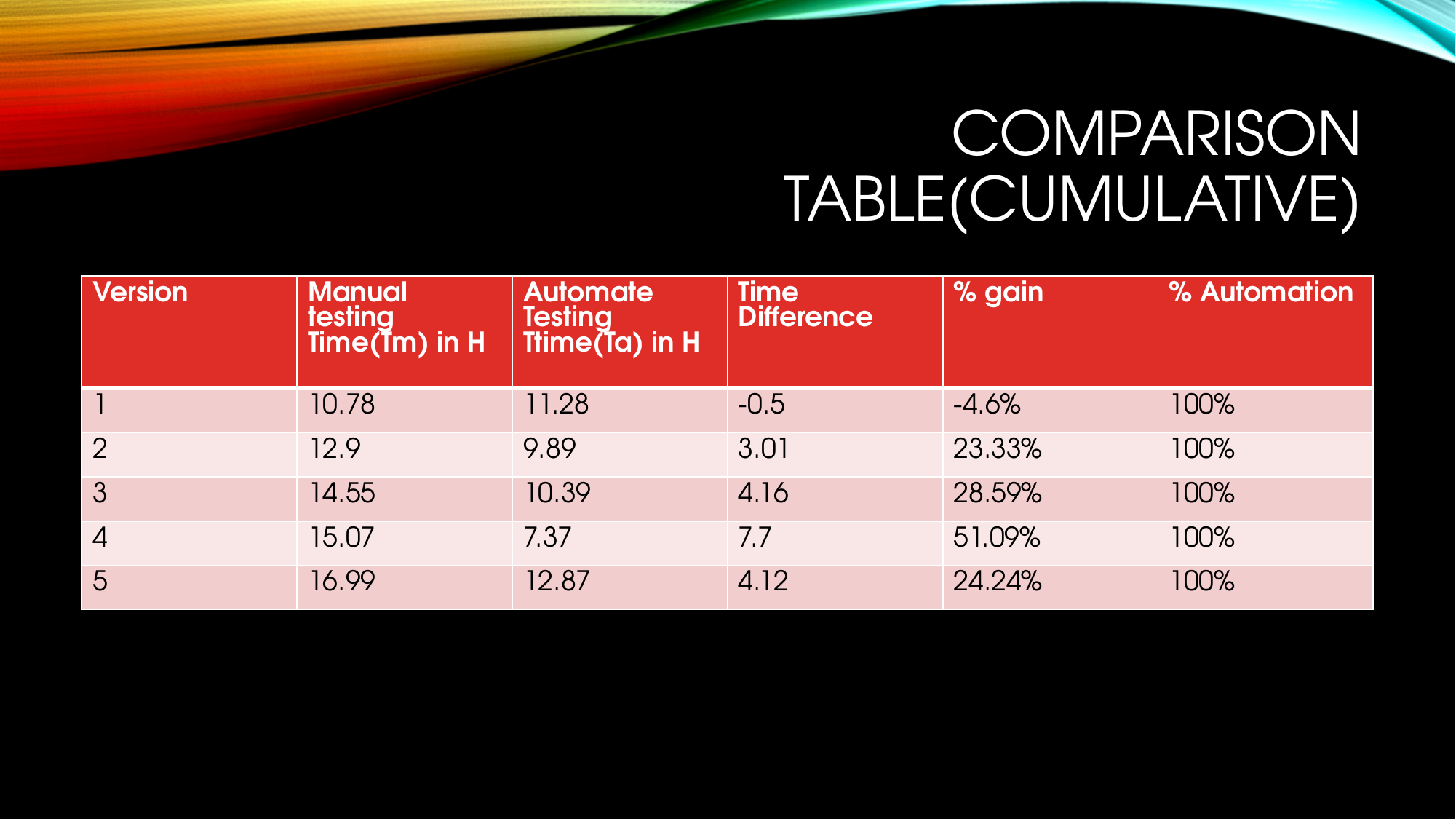

# Comparison TABLE(cumulative)
| Version | Manual testing Time(Tm) in H | Automate Testing Ttime(Ta) in H | Time Difference | % gain | % Automation |
| --- | --- | --- | --- | --- | --- |
| 1 | 10.78 | 11.28 | -0.5 | -4.6% | 100% |
| 2 | 12.9 | 9.89 | 3.01 | 23.33% | 100% |
| 3 | 14.55 | 10.39 | 4.16 | 28.59% | 100% |
| 4 | 15.07 | 7.37 | 7.7 | 51.09% | 100% |
| 5 | 16.99 | 12.87 | 4.12 | 24.24% | 100% |